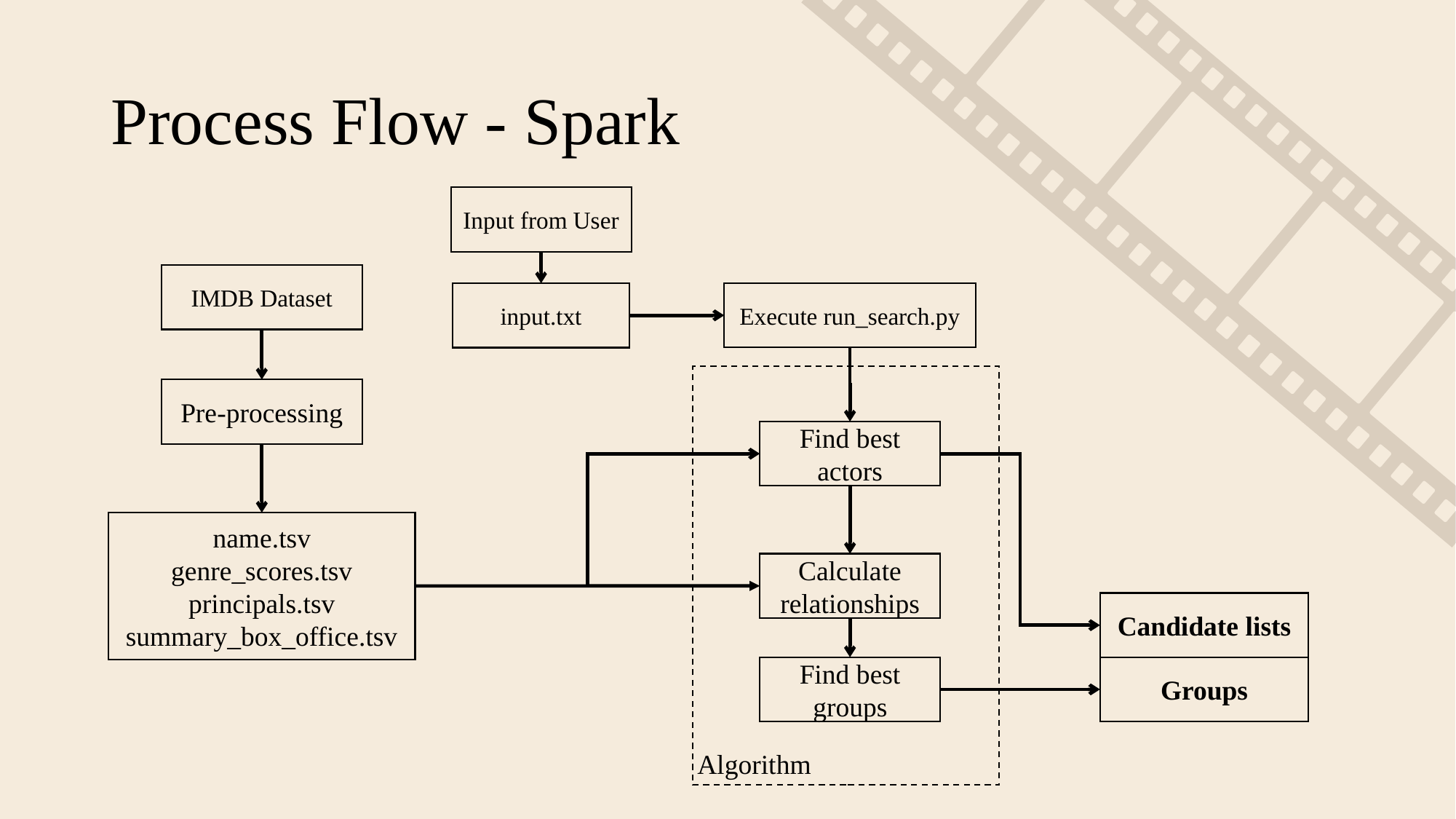

# Process Flow - Spark
Input from User
IMDB Dataset
Execute run_search.py
input.txt

Pre-processing
Find best actors
name.tsv
genre_scores.tsv
principals.tsv
summary_box_office.tsv
Calculate relationships
Candidate lists
Find best groups
Groups
Algorithm